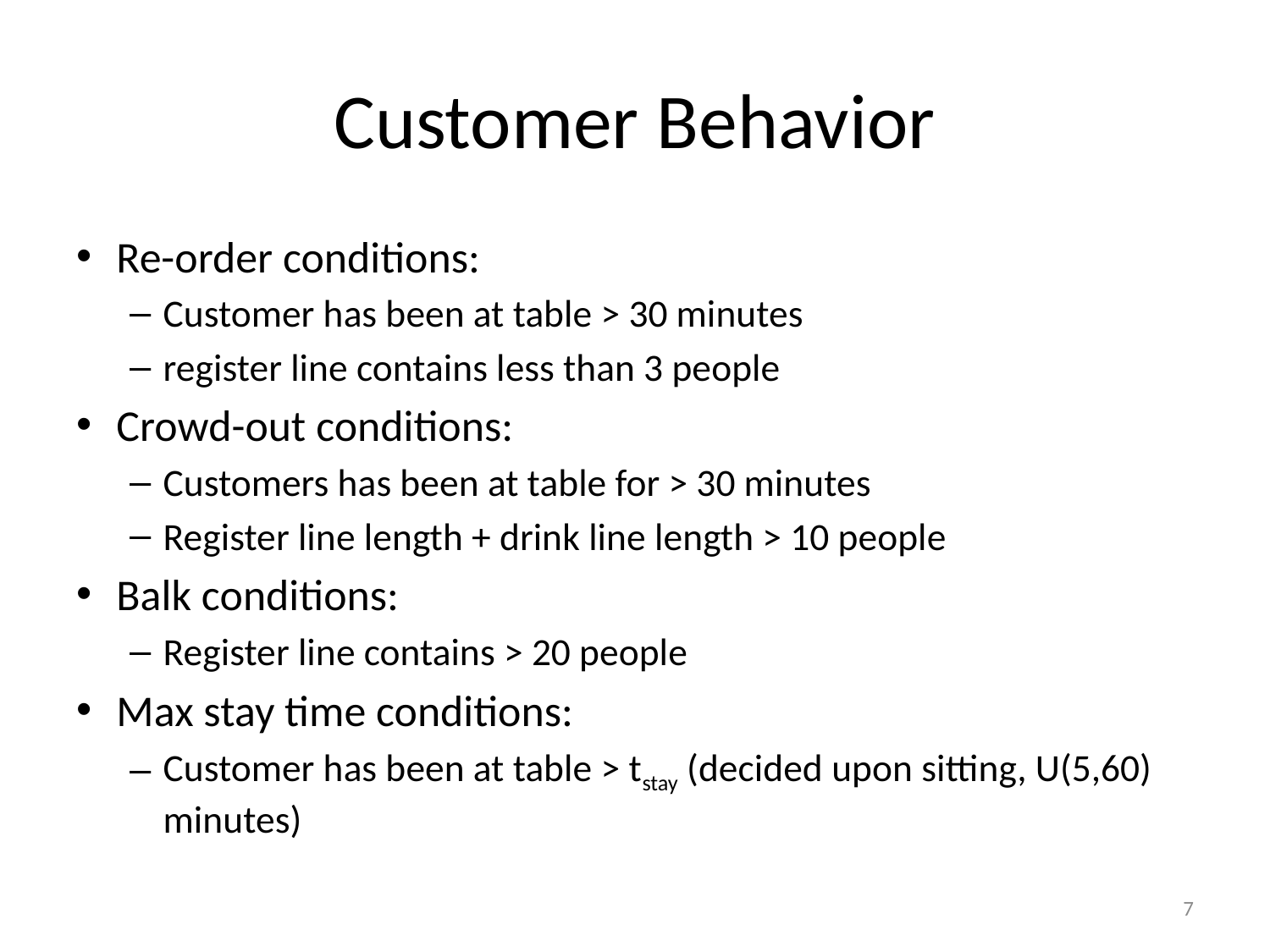

# Customer Behavior
Re-order conditions:
Customer has been at table > 30 minutes
register line contains less than 3 people
Crowd-out conditions:
Customers has been at table for > 30 minutes
Register line length + drink line length > 10 people
Balk conditions:
Register line contains > 20 people
Max stay time conditions:
Customer has been at table > tstay (decided upon sitting, U(5,60) minutes)

7